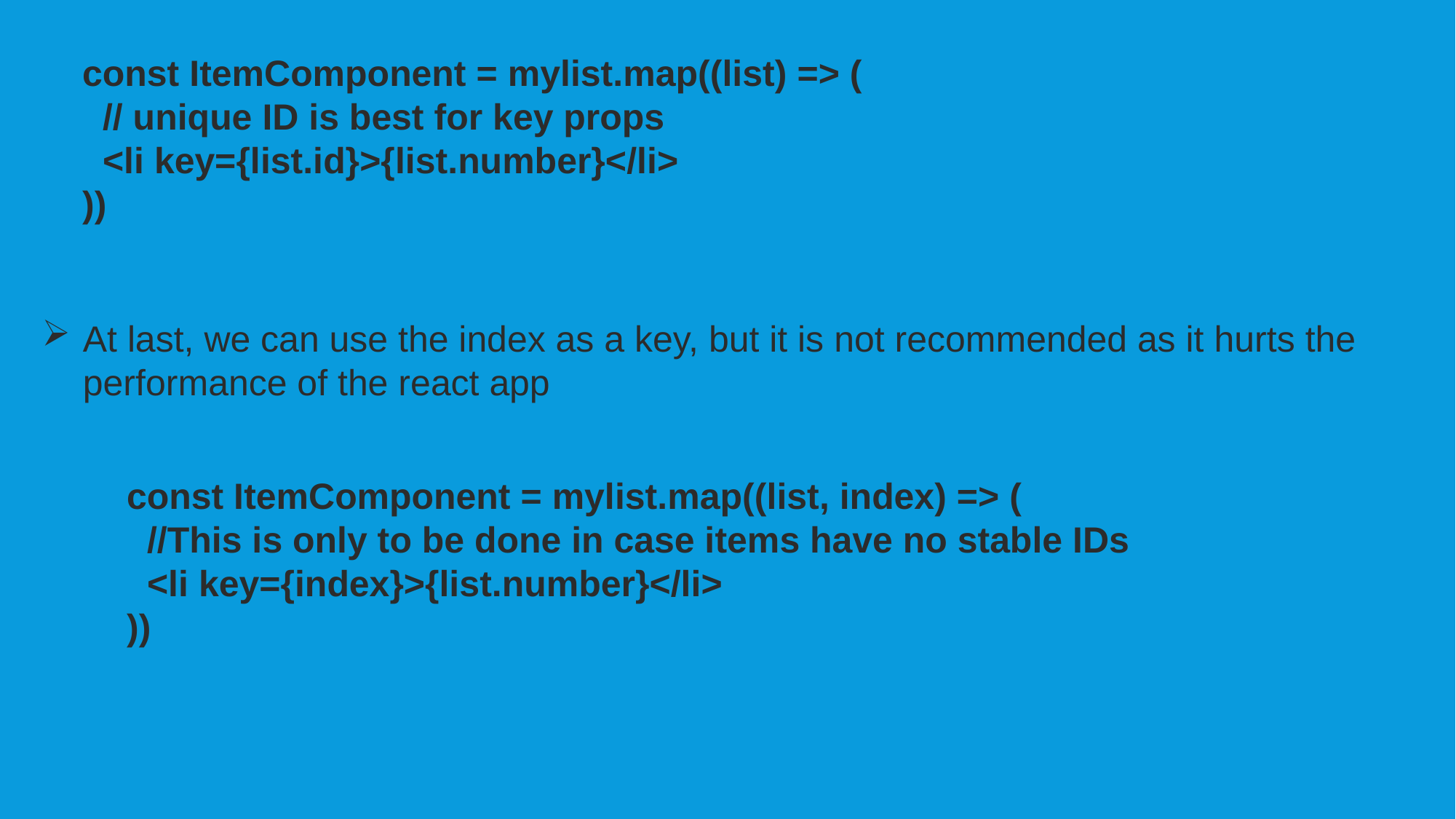

const ItemComponent = mylist.map((list) => (
  // unique ID is best for key props
  <li key={list.id}>{list.number}</li>
))
At last, we can use the index as a key, but it is not recommended as it hurts the performance of the react app
const ItemComponent = mylist.map((list, index) => (
  //This is only to be done in case items have no stable IDs
  <li key={index}>{list.number}</li>
))